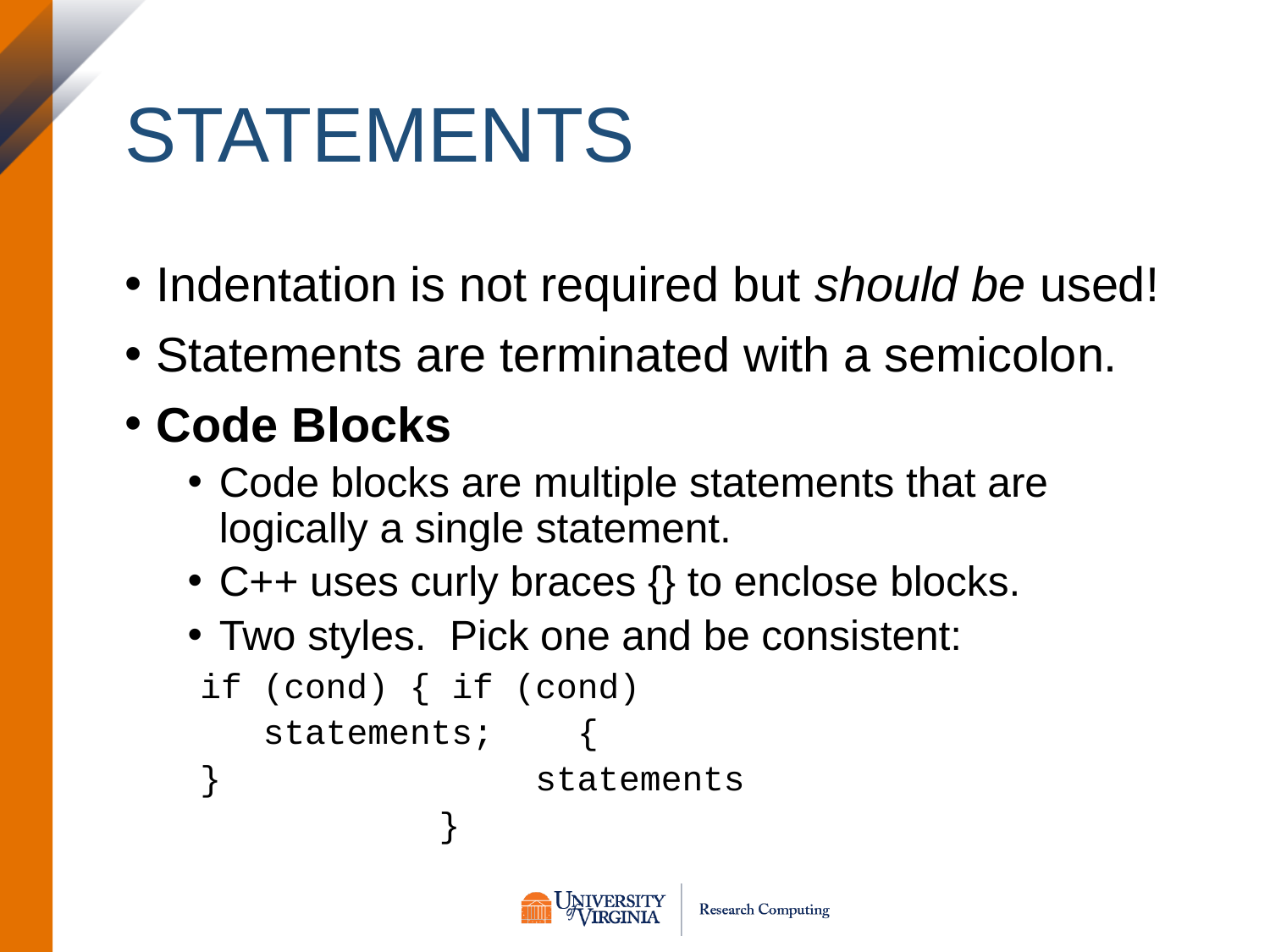

# Statements
Indentation is not required but should be used!
Statements are terminated with a semicolon.
Code Blocks
Code blocks are multiple statements that are logically a single statement.
C++ uses curly braces {} to enclose blocks.
Two styles.  Pick one and be consistent:
if (cond) {			if (cond)
   statements;			{
}				          statements
			      }